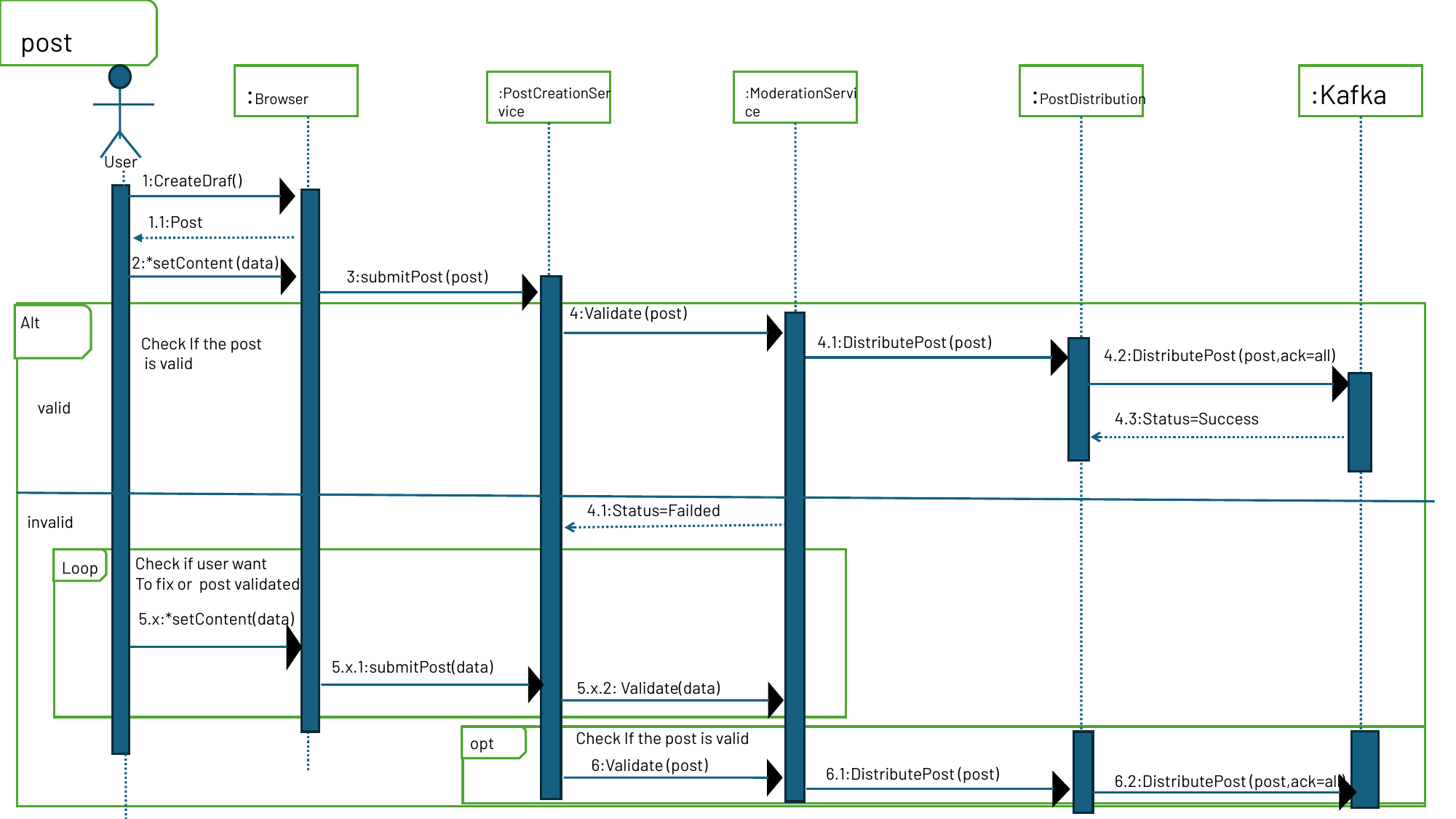

post

:Browser

:PostDistribution

:Kafka

:PostCreationService

:ModerationService
User
1:CreateDraf()

1.1:Post
2:*setContent (data)
3:submitPost (post)

4:Validate (post)

Alt
Check If the post
 is valid

4.1:DistributePost (post)

4.2:DistributePost (post,ack=all)

valid
4.3:Status=Success
4.1:Status=Failded
invalid
Check if user want
To fix or  post validated

Loop
5.x:*setContent(data)

5.x.1:submitPost(data)

5.x.2: Validate(data)

Check If the post is valid

opt

6:Validate (post)
6.1:DistributePost (post)

6.2:DistributePost (post,ack=all)